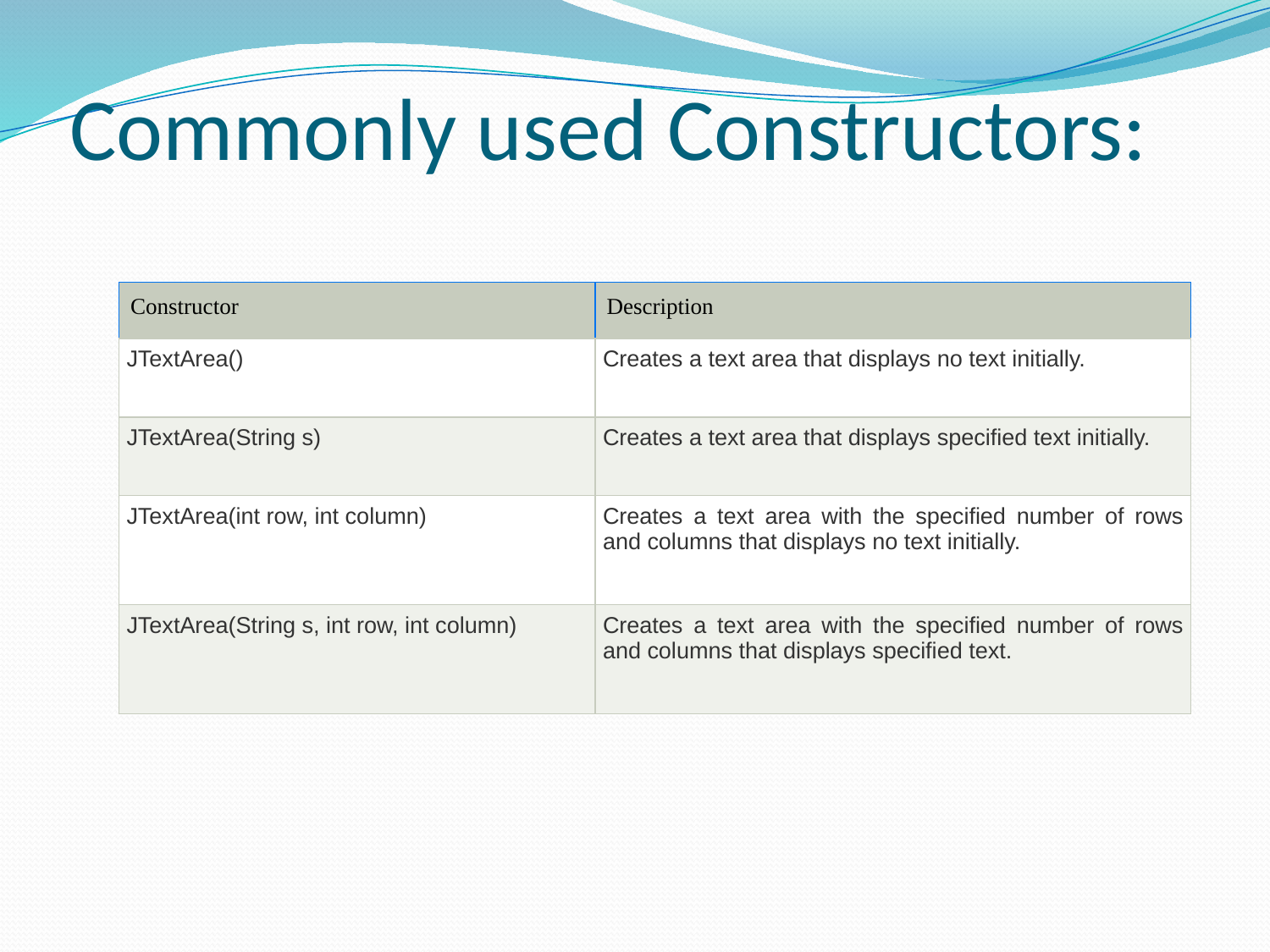

# Commonly used Constructors:
| Constructor | Description |
| --- | --- |
| JTextArea() | Creates a text area that displays no text initially. |
| JTextArea(String s) | Creates a text area that displays specified text initially. |
| JTextArea(int row, int column) | Creates a text area with the specified number of rows and columns that displays no text initially. |
| JTextArea(String s, int row, int column) | Creates a text area with the specified number of rows and columns that displays specified text. |